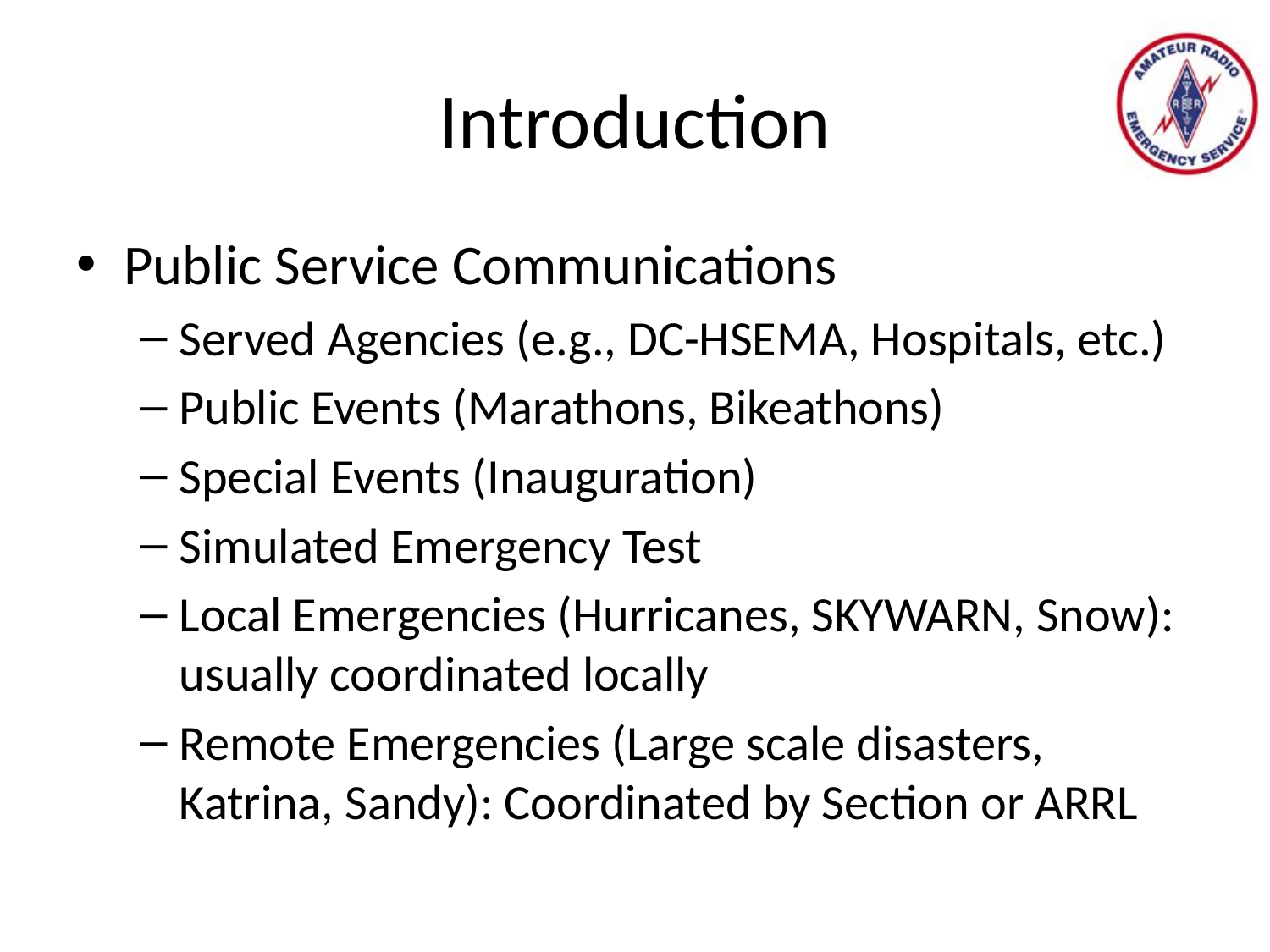

# Introduction
Public Service Communications
Served Agencies (e.g., DC-HSEMA, Hospitals, etc.)
Public Events (Marathons, Bikeathons)
Special Events (Inauguration)
Simulated Emergency Test
Local Emergencies (Hurricanes, SKYWARN, Snow): usually coordinated locally
Remote Emergencies (Large scale disasters, Katrina, Sandy): Coordinated by Section or ARRL